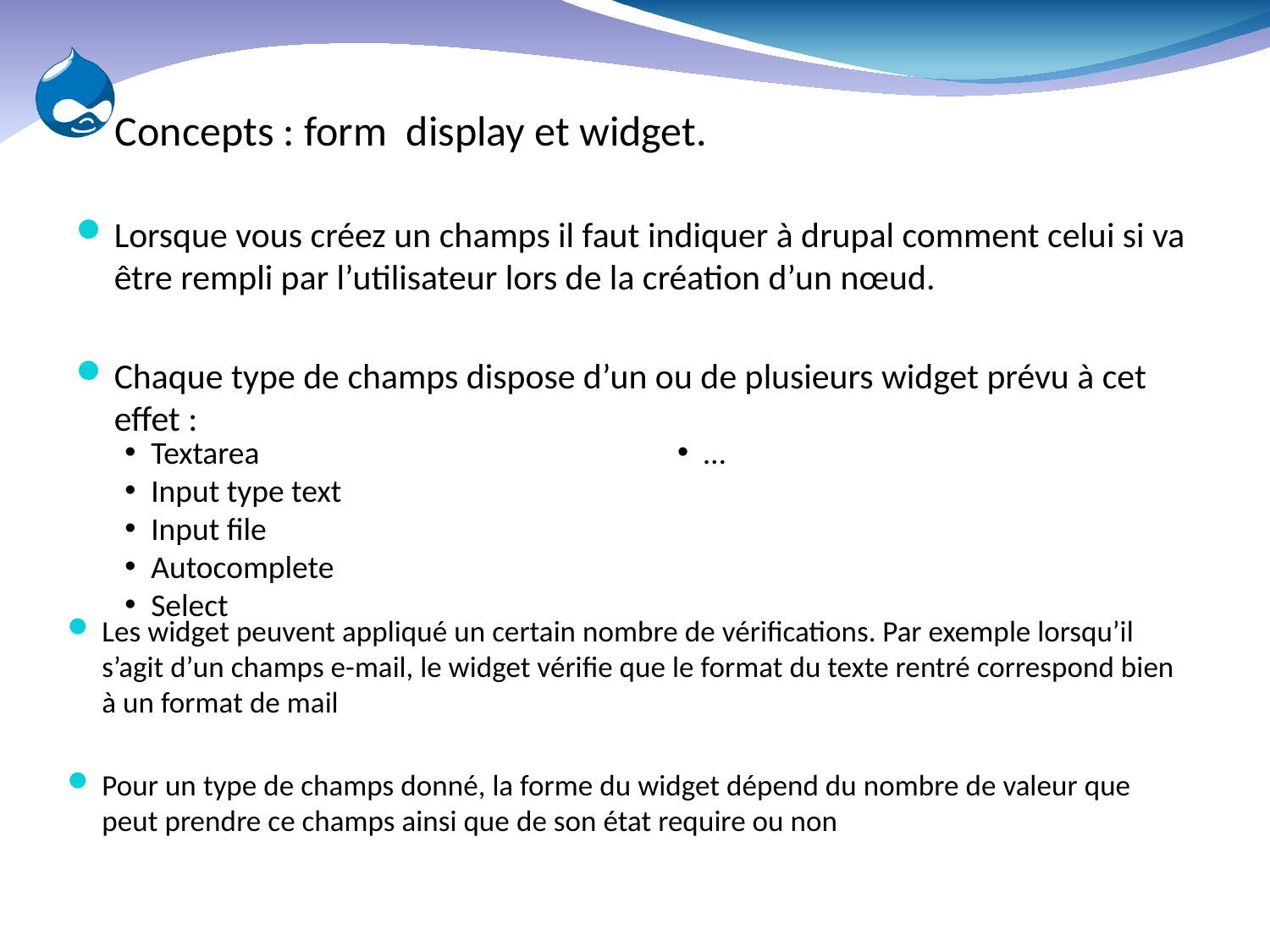

# Concepts : form  display et widget.
Lorsque vous créez un champs il faut indiquer à drupal comment celui si va être rempli par l’utilisateur lors de la création d’un nœud.

Chaque type de champs dispose d’un ou de plusieurs widget prévu à cet effet :
Textarea
Input type text
Input file
Autocomplete
Select
…

Les widget peuvent appliqué un certain nombre de vérifications. Par exemple lorsqu’il s’agit d’un champs e-mail, le widget vérifie que le format du texte rentré correspond bien à un format de mail

Pour un type de champs donné, la forme du widget dépend du nombre de valeur que peut prendre ce champs ainsi que de son état require ou non